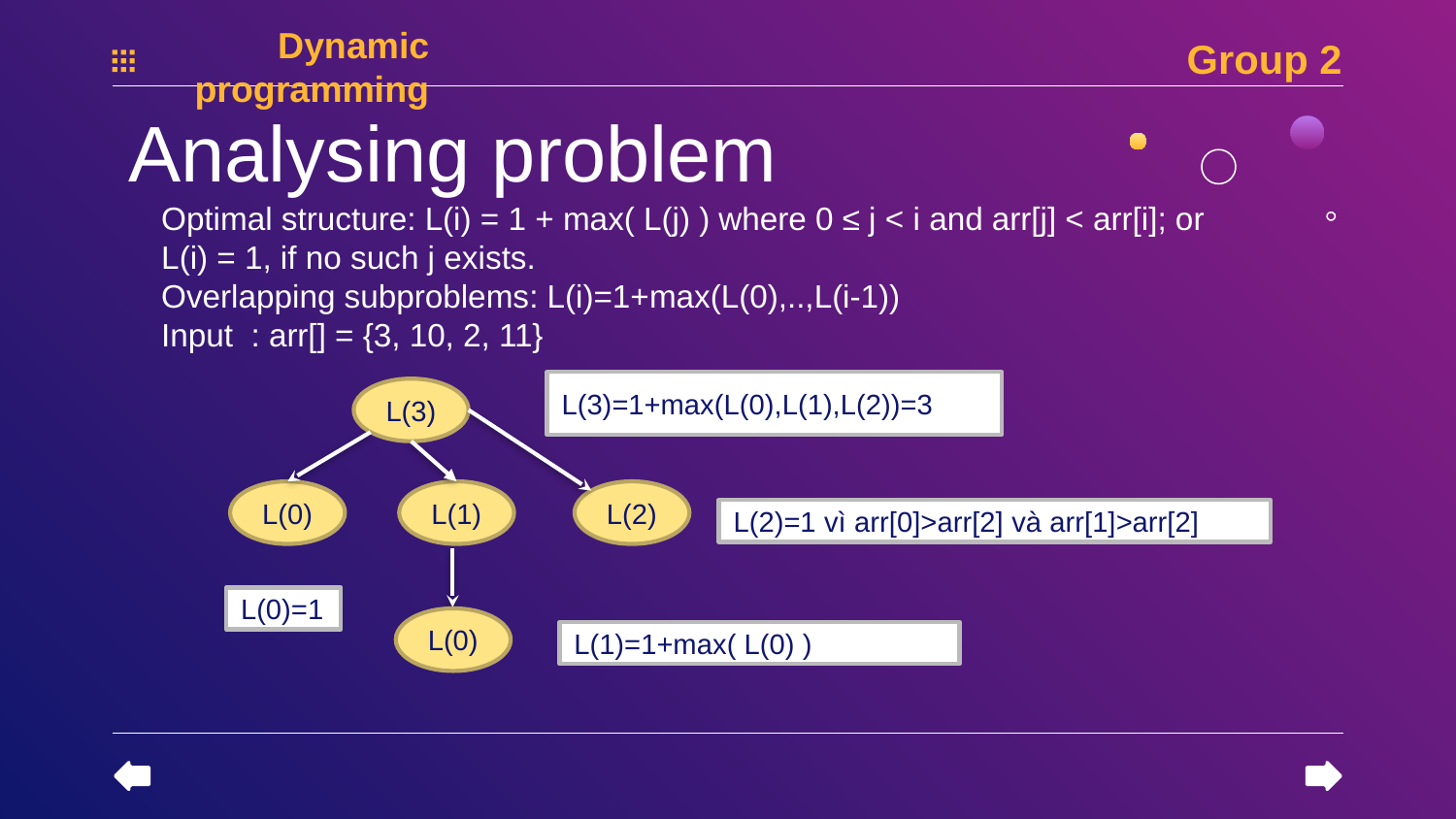

Group 2
Dynamic programming

# Analysing problem

Optimal structure: L(i) = 1 + max( L(j) ) where 0 ≤ j < i and arr[j] < arr[i]; or L(i) = 1, if no such j exists.
Overlapping subproblems: L(i)=1+max(L(0),..,L(i-1))
Input  : arr[] = {3, 10, 2, 11}

L(3)=1+max(L(0),L(1),L(2))=3
L(3)
L(3)=1+max(L(0),L(1),(L2))
L(1)
L(2)
L(0)
L(2)=1 vì arr[0]>arr[2] và arr[1]>arr[2]
L(0)=1
L(0)
L(1)=1+max( L(0) )